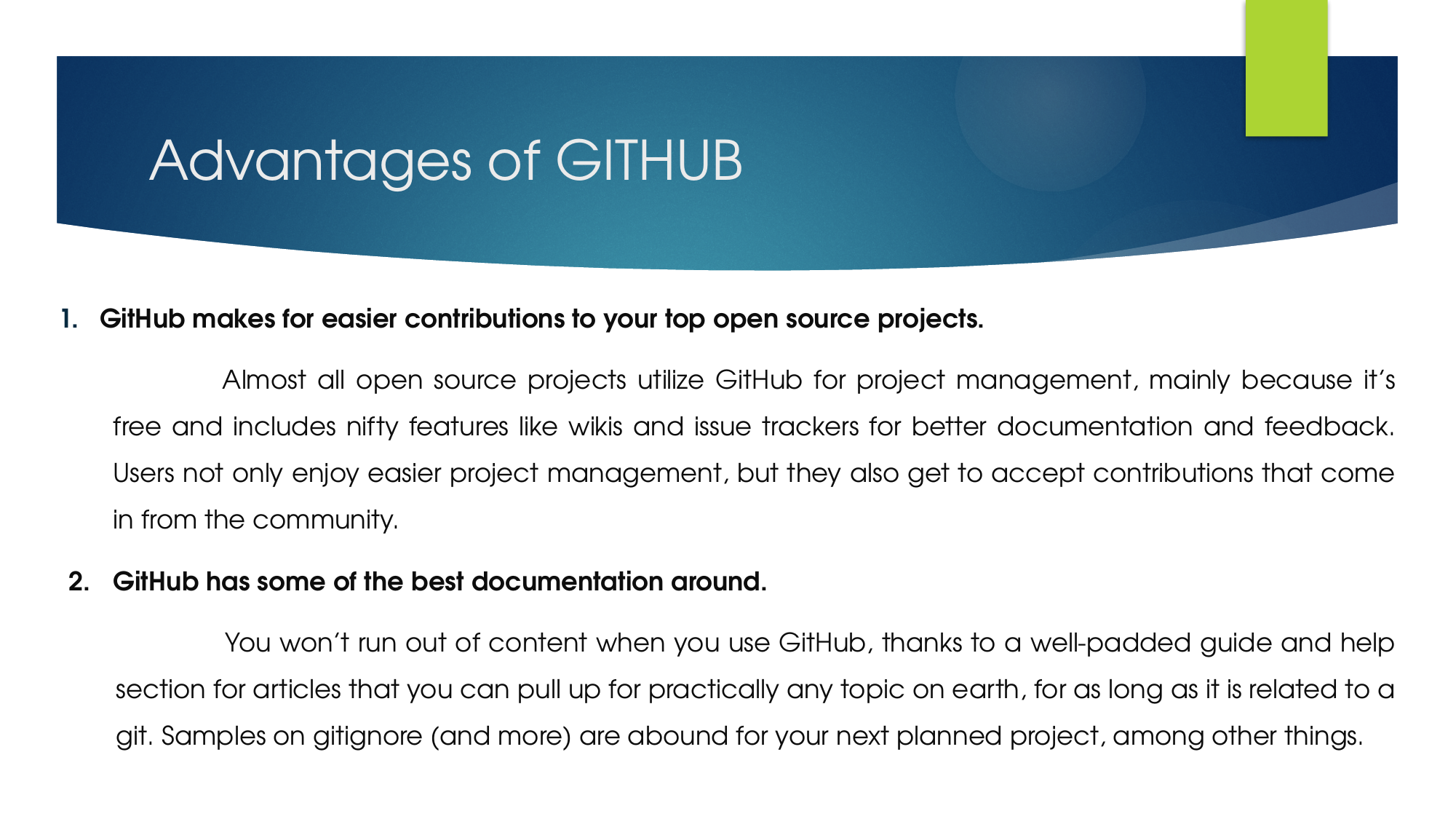

# Advantages of GITHUB
GitHub makes for easier contributions to your top open source projects.
	Almost all open source projects utilize GitHub for project management, mainly because it’s free and includes nifty features like wikis and issue trackers for better documentation and feedback. Users not only enjoy easier project management, but they also get to accept contributions that come in from the community.
GitHub has some of the best documentation around.
	You won’t run out of content when you use GitHub, thanks to a well-padded guide and help section for articles that you can pull up for practically any topic on earth, for as long as it is related to a git. Samples on gitignore (and more) are abound for your next planned project, among other things.